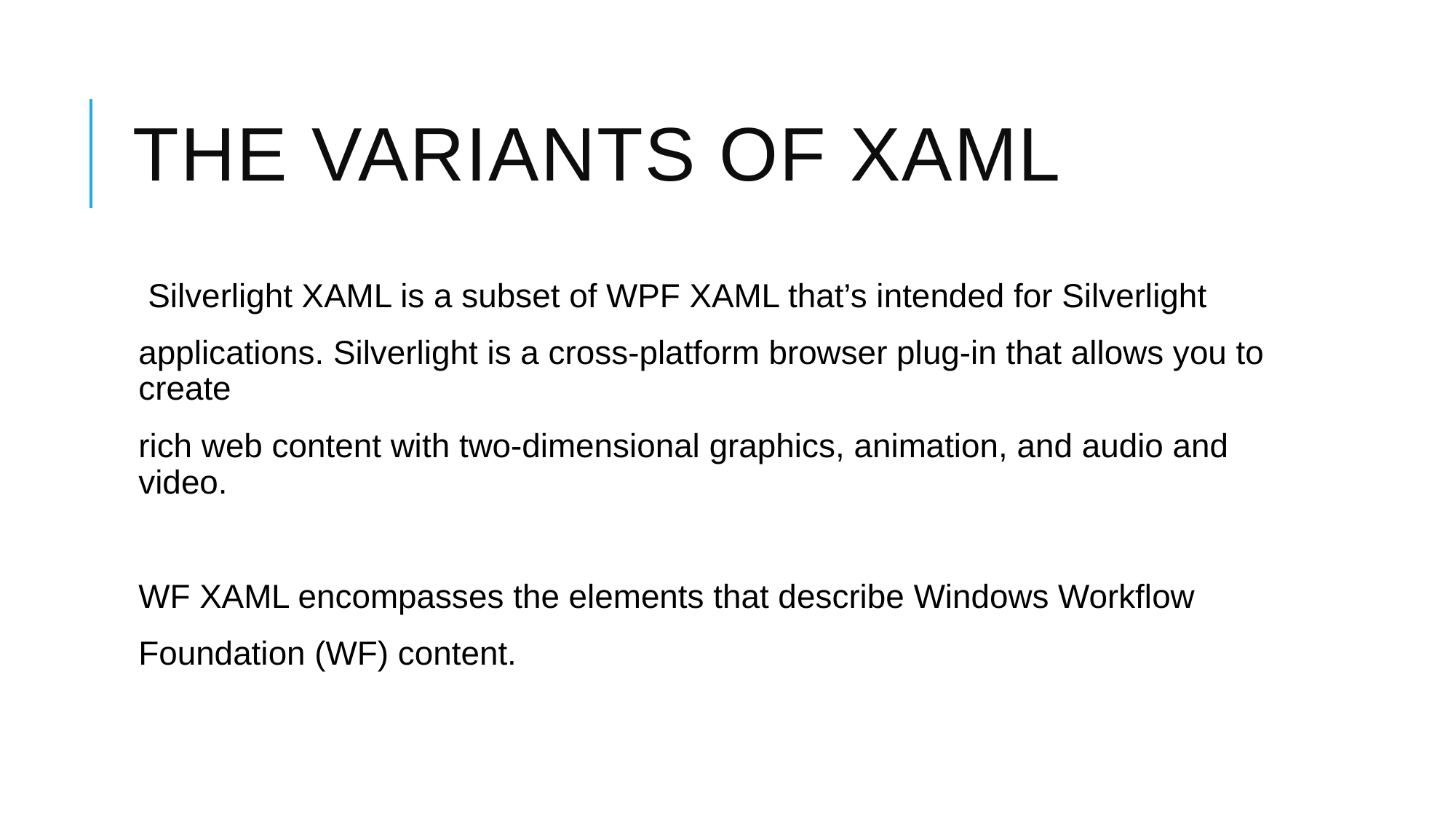

# The Variants of XAML
 Silverlight XAML is a subset of WPF XAML that’s intended for Silverlight
applications. Silverlight is a cross-platform browser plug-in that allows you to create
rich web content with two-dimensional graphics, animation, and audio and video.

WF XAML encompasses the elements that describe Windows Workflow
Foundation (WF) content.